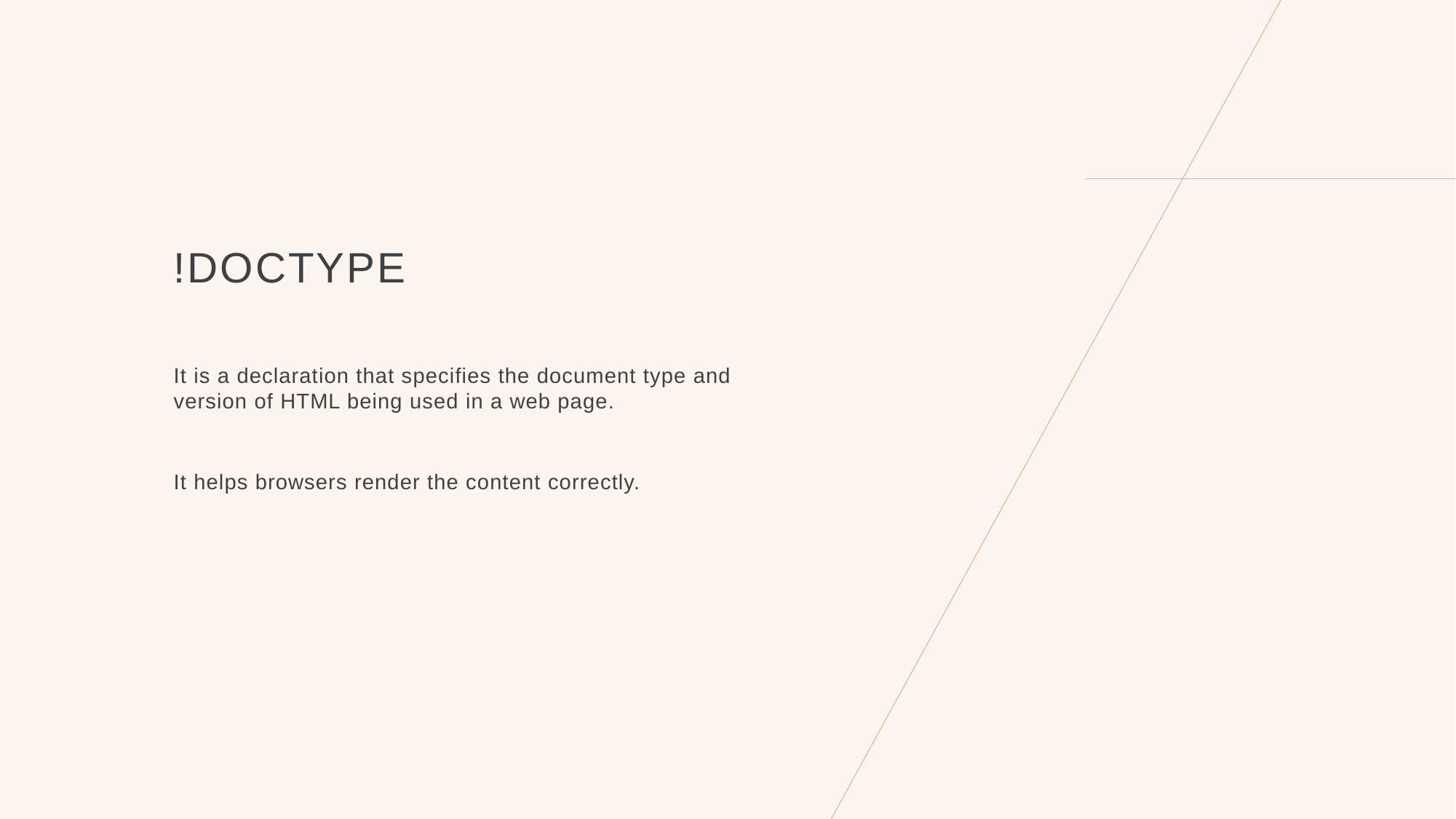

# !Doctype
It is a declaration that specifies the document type and version of HTML being used in a web page.

It helps browsers render the content correctly.